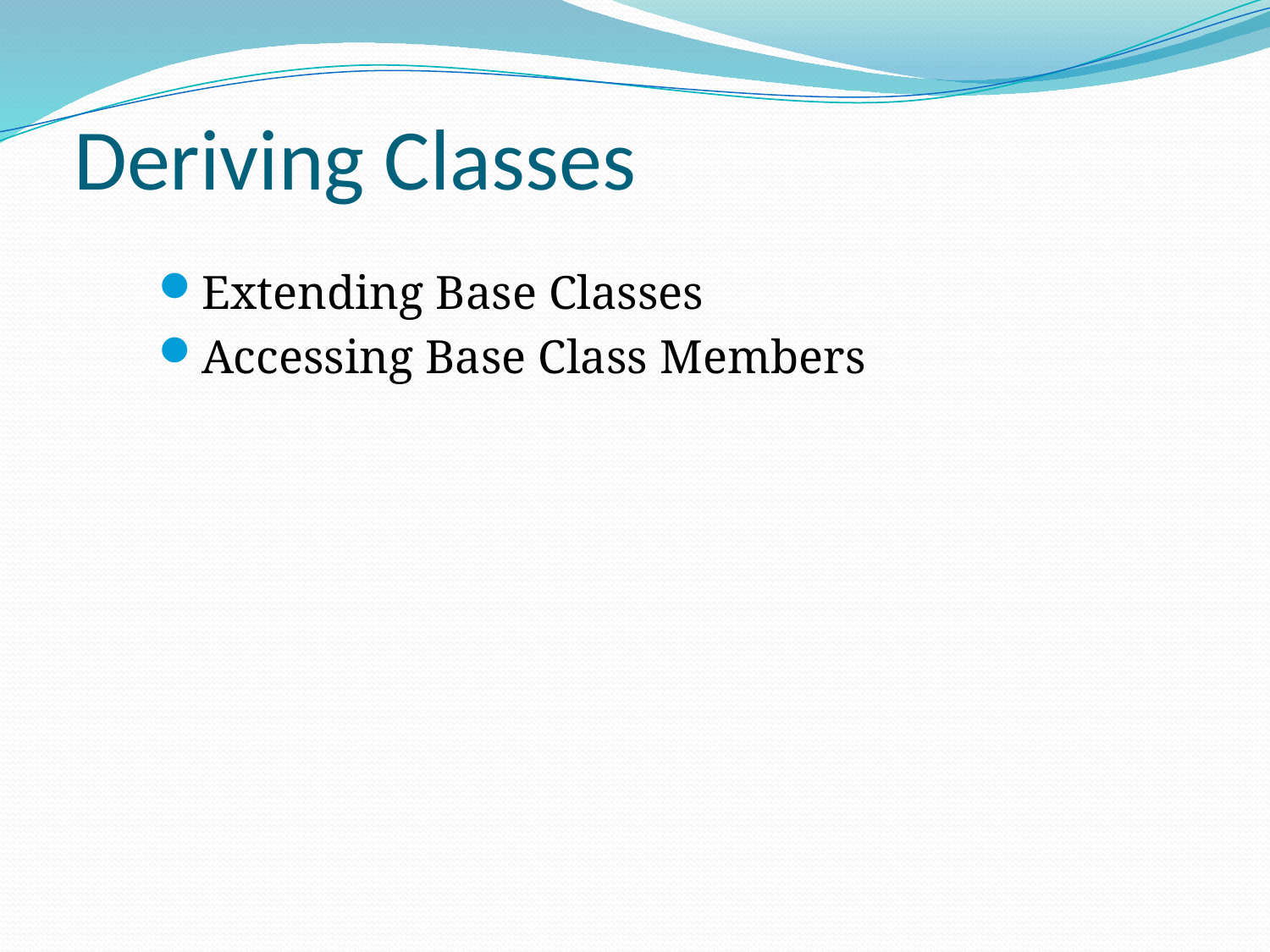

# Deriving Classes
Extending Base Classes
Accessing Base Class Members